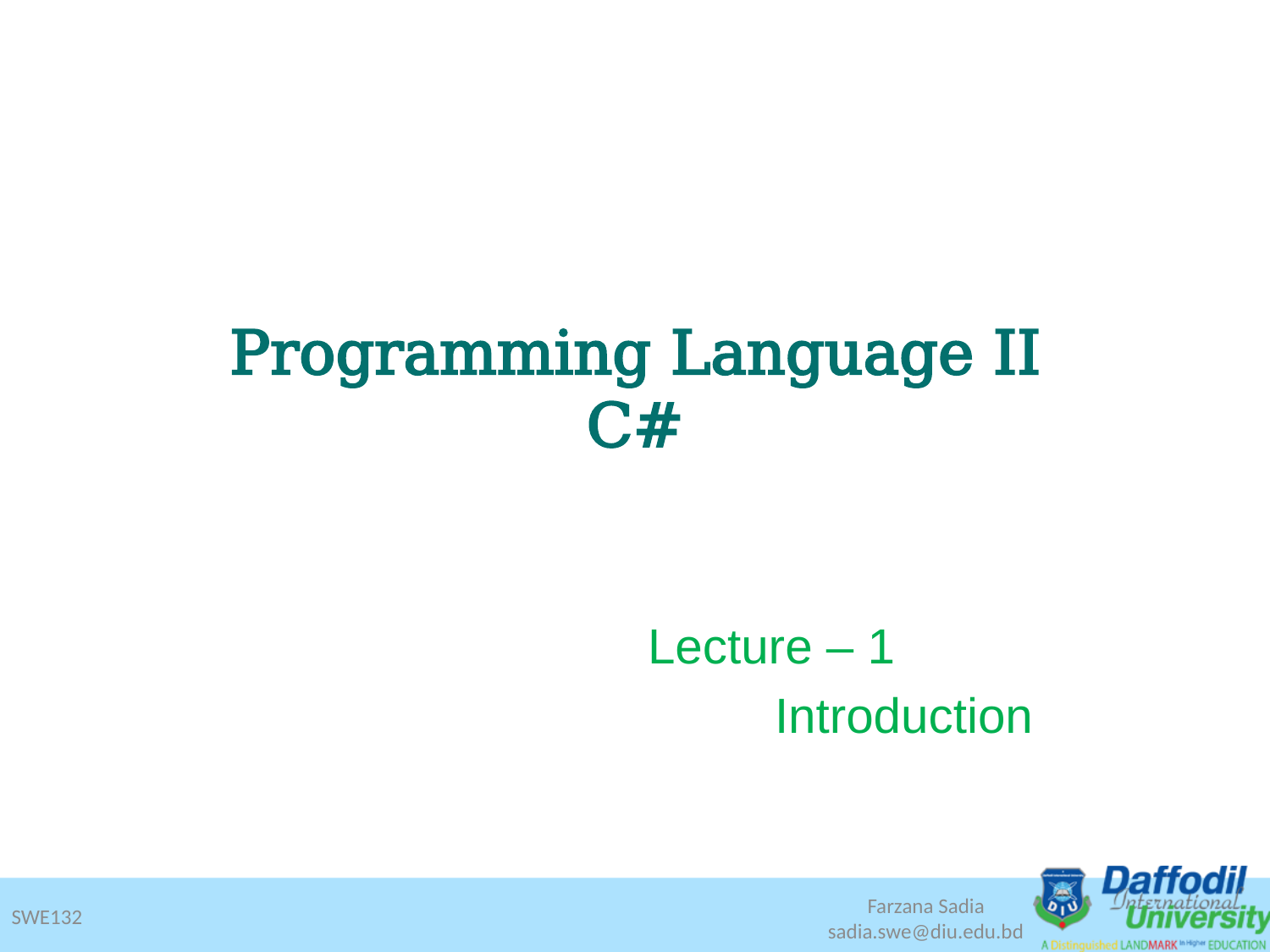

# Programming Language II C#

		Lecture – 1
			Introduction